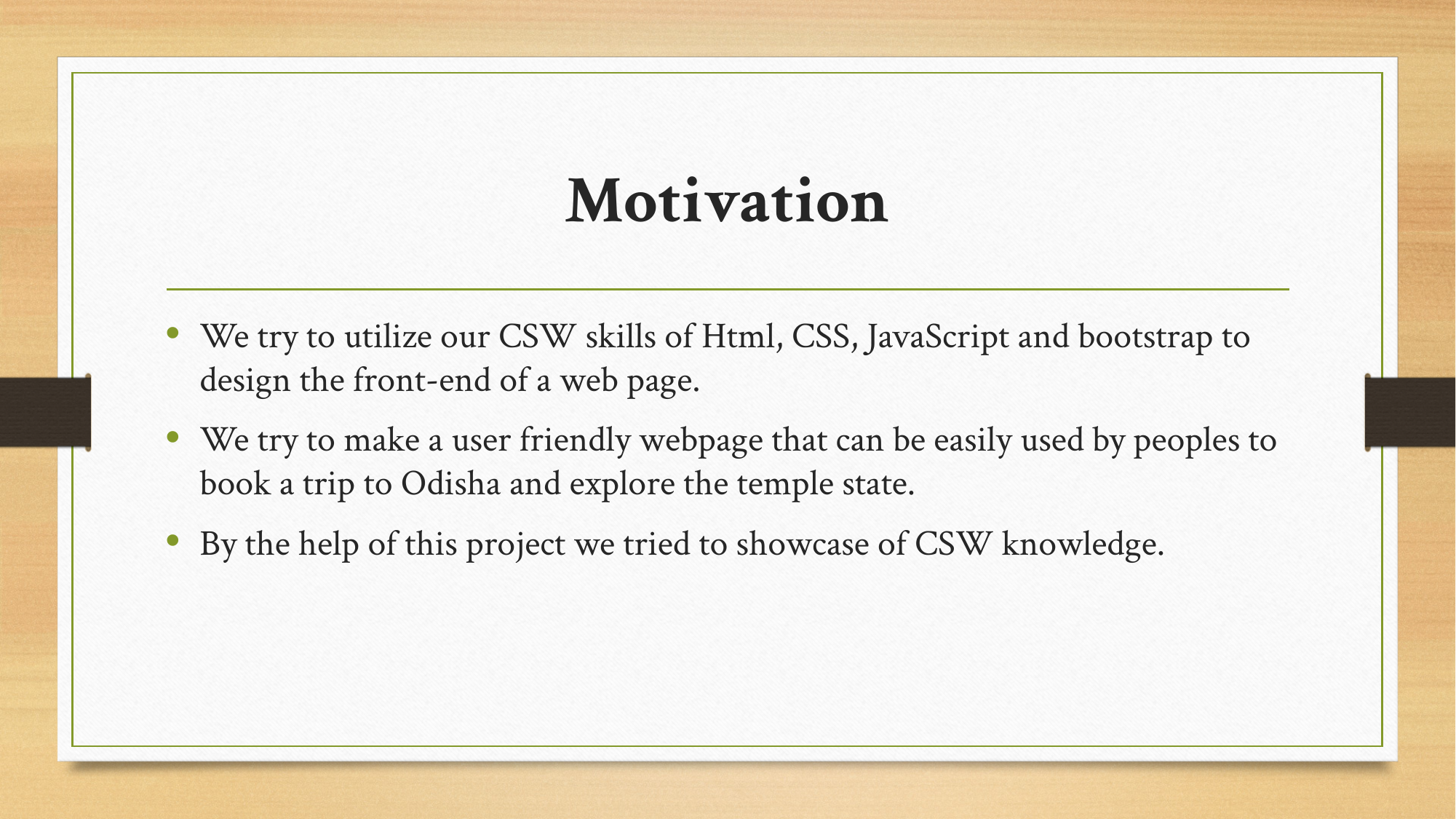

# Motivation
We try to utilize our CSW skills of Html, CSS, JavaScript and bootstrap to design the front-end of a web page.
We try to make a user friendly webpage that can be easily used by peoples to book a trip to Odisha and explore the temple state.
By the help of this project we tried to showcase of CSW knowledge.